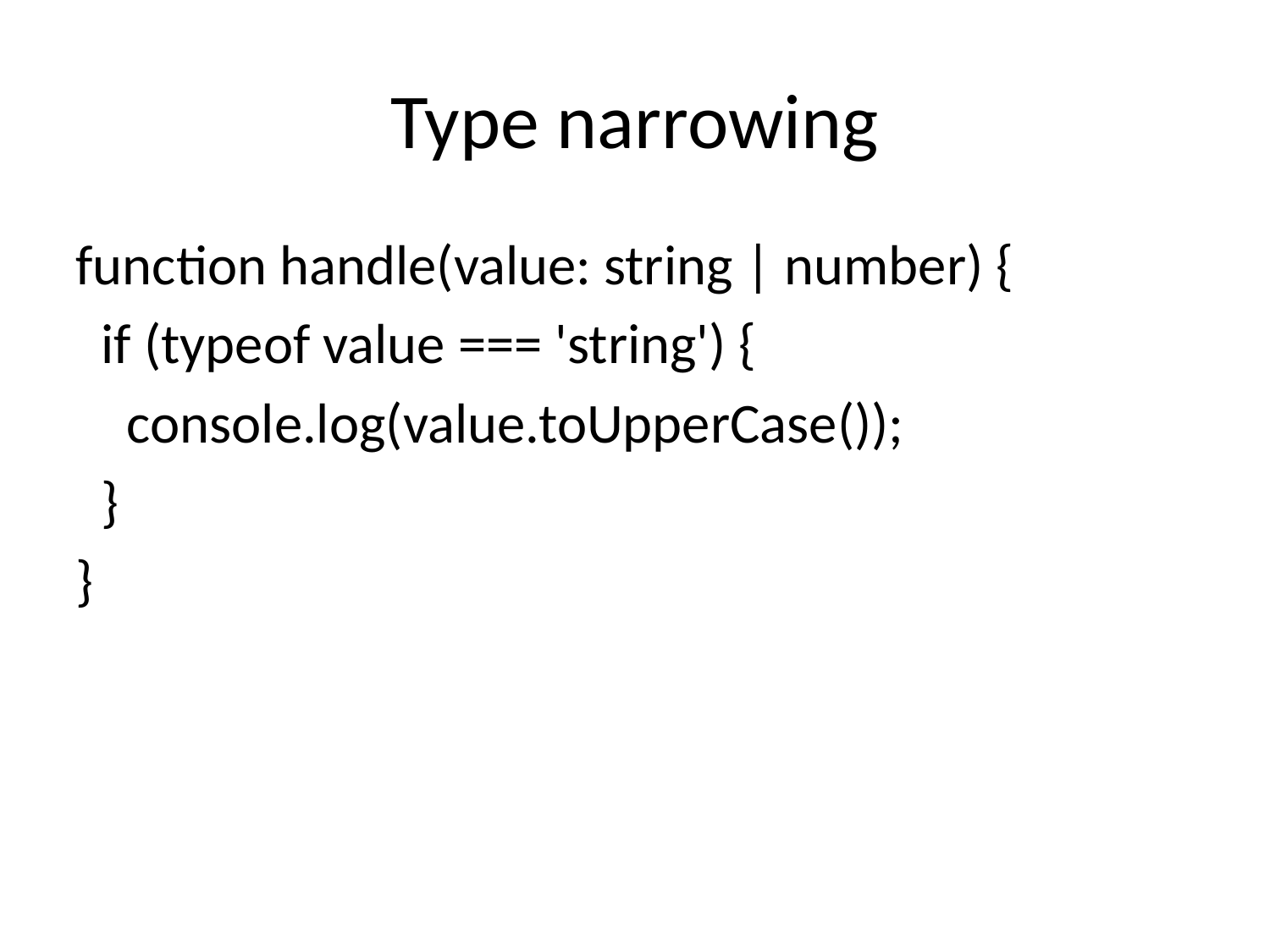

# Type narrowing
function handle(value: string | number) {
  if (typeof value === 'string') {
    console.log(value.toUpperCase());
  }
}